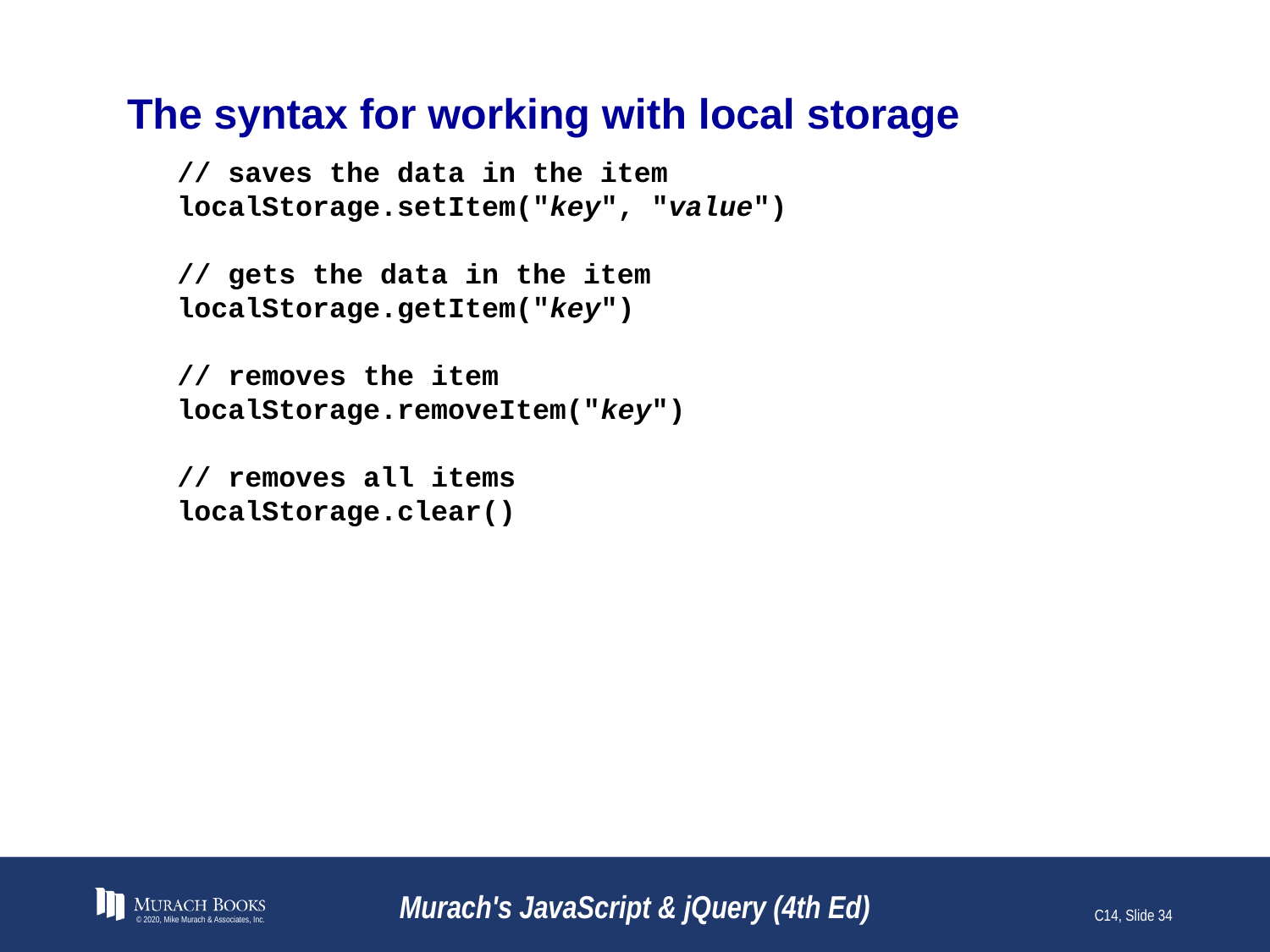

# The syntax for working with local storage
// saves the data in the item
localStorage.setItem("key", "value")

// gets the data in the item
localStorage.getItem("key")

// removes the item
localStorage.removeItem("key")

// removes all items
localStorage.clear()

© 2020, Mike Murach & Associates, Inc.
Murach's JavaScript & jQuery (4th Ed)

C14, Slide 34